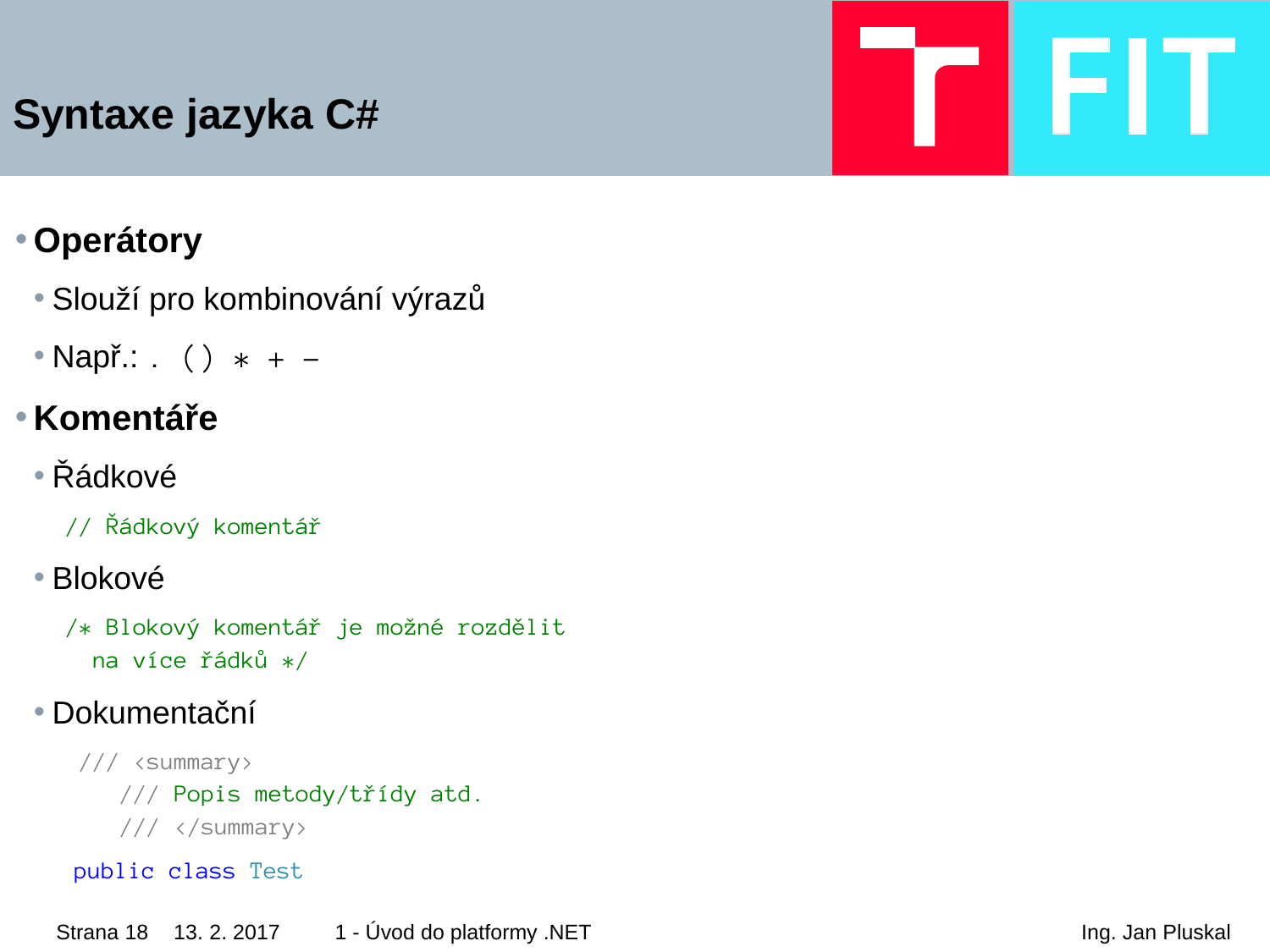

# Syntaxe jazyka C#
Operátory
Slouží pro kombinování výrazů
Např.: . () * + -
Komentáře
Řádkové
 // Řádkový komentář
Blokové
 /* Blokový komentář je možné rozdělit
   na více řádků */
Dokumentační
  /// <summary>
     /// Popis metody/třídy atd.
     /// </summary>
   public class Test